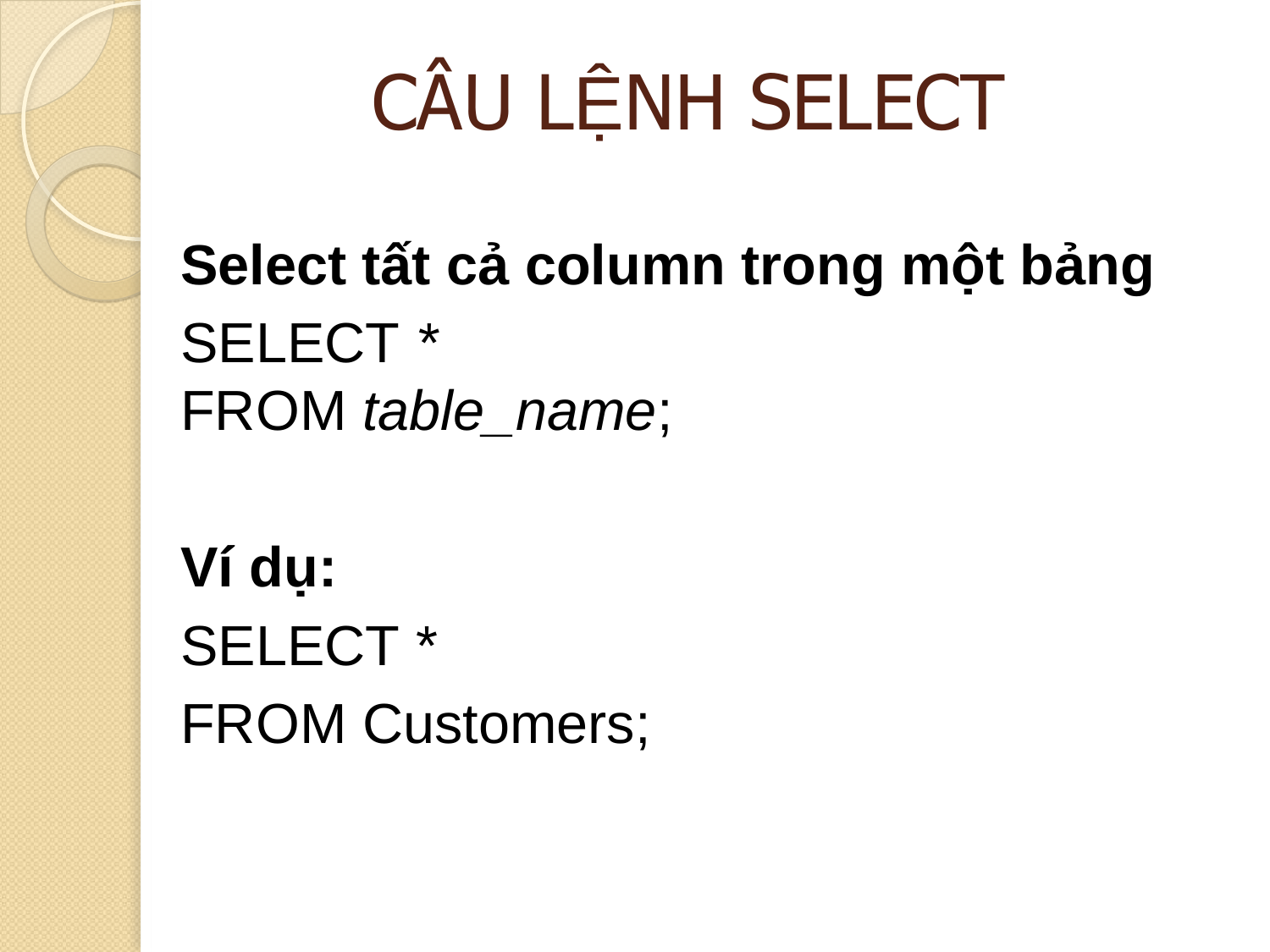

CÂU LỆNH SELECT
Select tất cả column trong một bảng
SELECT *
FROM table_name;

Ví dụ:
SELECT *
FROM Customers;